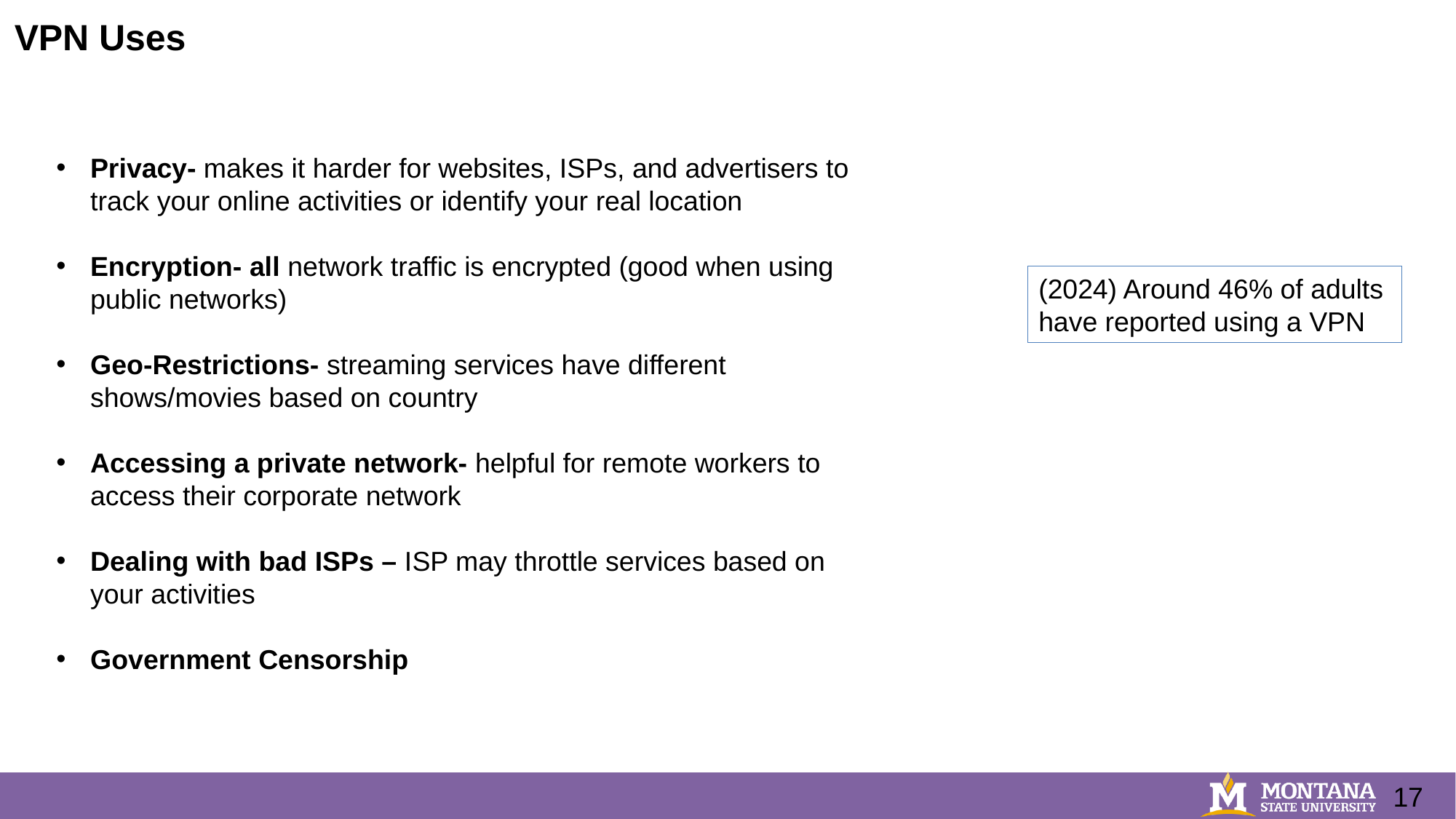

VPN Uses
Privacy- makes it harder for websites, ISPs, and advertisers to track your online activities or identify your real location

Encryption- all network traffic is encrypted (good when using public networks)

Geo-Restrictions- streaming services have different shows/movies based on country

Accessing a private network- helpful for remote workers to access their corporate network

Dealing with bad ISPs – ISP may throttle services based on your activities

Government Censorship

(2024) Around 46% of adults have reported using a VPN
17